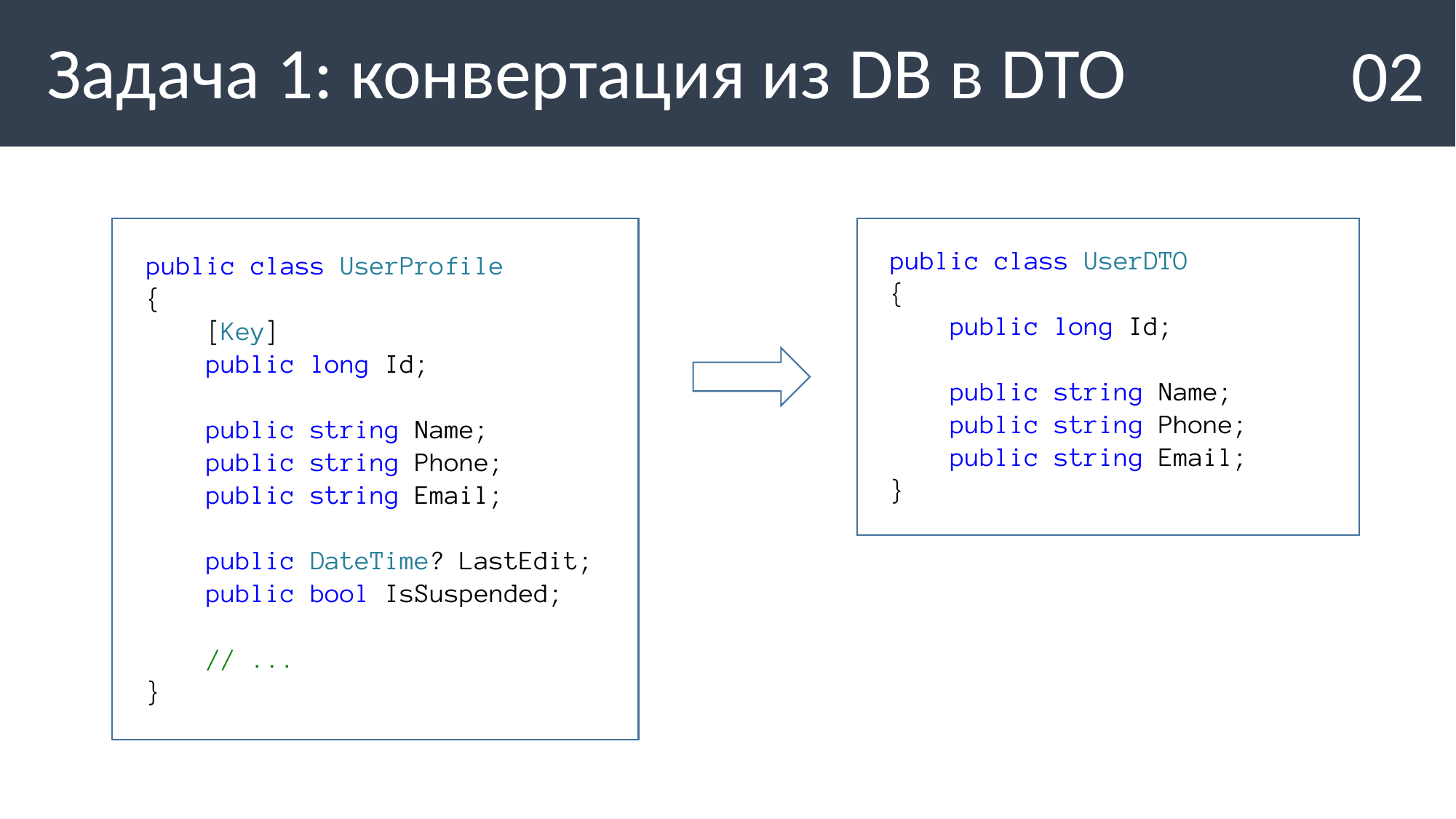

Задача 1: конвертация из DB в DTO
02

public class UserDTO
{
    public long Id;
    public string Name;
    public string Phone;
    public string Email;
}
public class UserProfile
{
    [Key]
    public long Id;
    public string Name;
    public string Phone;
    public string Email;
    public DateTime? LastEdit;
    public bool IsSuspended;
    // ...
}